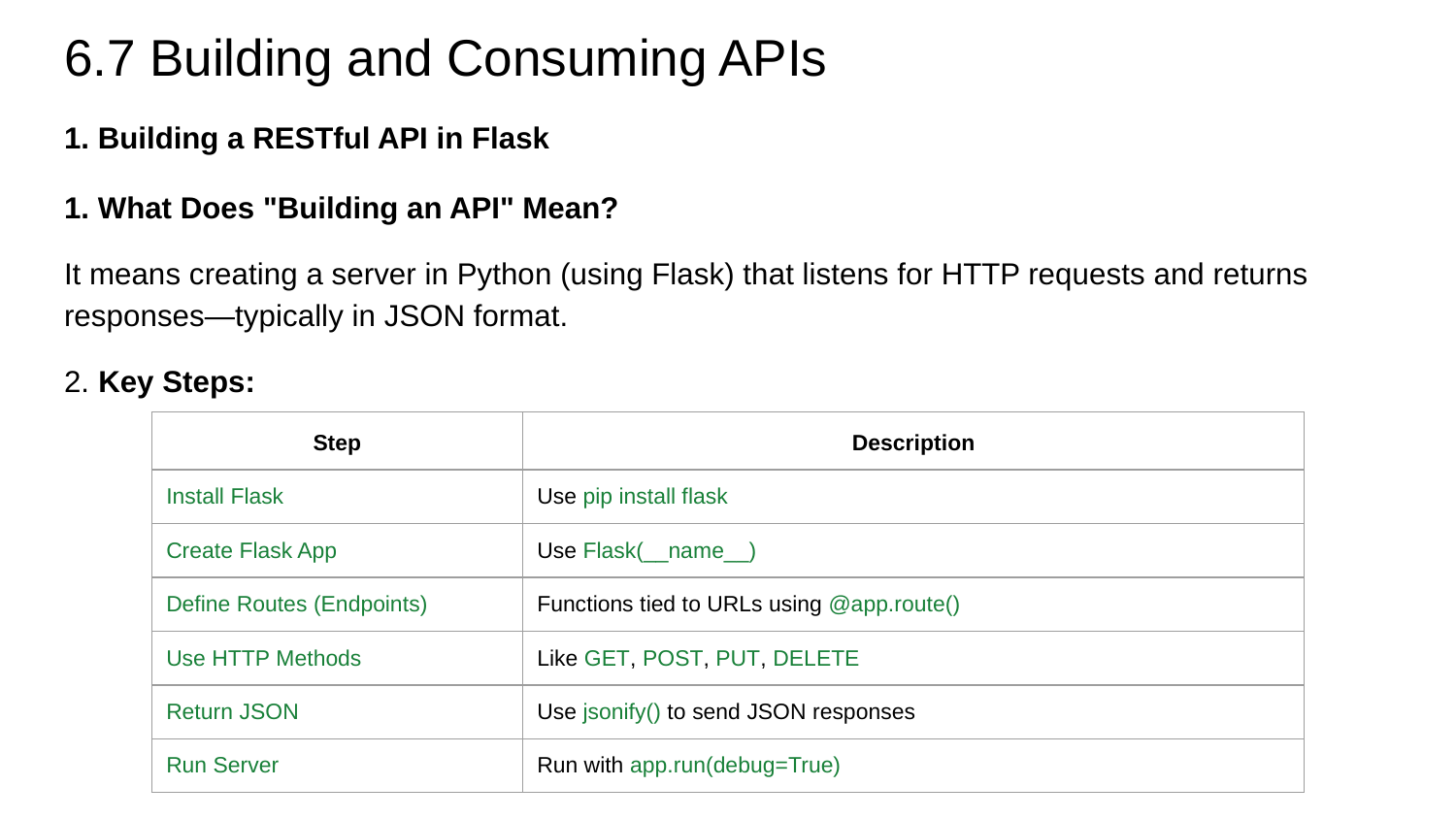

# 6.7 Building and Consuming APIs
1. Building a RESTful API in Flask
1. What Does "Building an API" Mean?
It means creating a server in Python (using Flask) that listens for HTTP requests and returns responses—typically in JSON format.
2. Key Steps:

| Step | Description |
| --- | --- |
| Install Flask | Use pip install flask |
| Create Flask App | Use Flask(\_\_name\_\_) |
| Define Routes (Endpoints) | Functions tied to URLs using @app.route() |
| Use HTTP Methods | Like GET, POST, PUT, DELETE |
| Return JSON | Use jsonify() to send JSON responses |
| Run Server | Run with app.run(debug=True) |